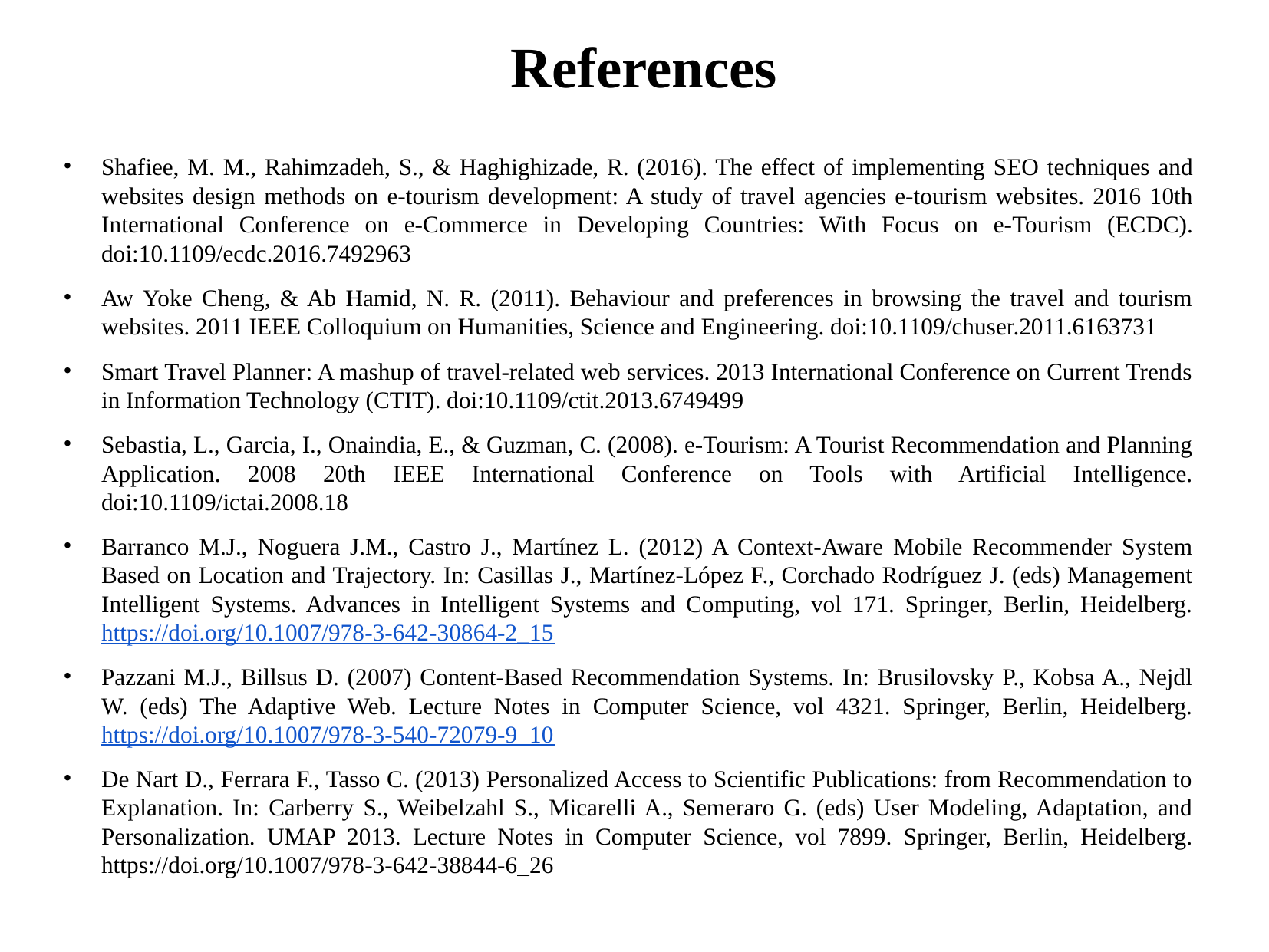

# References
Shafiee, M. M., Rahimzadeh, S., & Haghighizade, R. (2016). The effect of implementing SEO techniques and websites design methods on e-tourism development: A study of travel agencies e-tourism websites. 2016 10th International Conference on e-Commerce in Developing Countries: With Focus on e-Tourism (ECDC). doi:10.1109/ecdc.2016.7492963
Aw Yoke Cheng, & Ab Hamid, N. R. (2011). Behaviour and preferences in browsing the travel and tourism websites. 2011 IEEE Colloquium on Humanities, Science and Engineering. doi:10.1109/chuser.2011.6163731
Smart Travel Planner: A mashup of travel-related web services. 2013 International Conference on Current Trends in Information Technology (CTIT). doi:10.1109/ctit.2013.6749499
Sebastia, L., Garcia, I., Onaindia, E., & Guzman, C. (2008). e-Tourism: A Tourist Recommendation and Planning Application. 2008 20th IEEE International Conference on Tools with Artificial Intelligence. doi:10.1109/ictai.2008.18
Barranco M.J., Noguera J.M., Castro J., Martínez L. (2012) A Context-Aware Mobile Recommender System Based on Location and Trajectory. In: Casillas J., Martínez-López F., Corchado Rodríguez J. (eds) Management Intelligent Systems. Advances in Intelligent Systems and Computing, vol 171. Springer, Berlin, Heidelberg. https://doi.org/10.1007/978-3-642-30864-2_15
Pazzani M.J., Billsus D. (2007) Content-Based Recommendation Systems. In: Brusilovsky P., Kobsa A., Nejdl W. (eds) The Adaptive Web. Lecture Notes in Computer Science, vol 4321. Springer, Berlin, Heidelberg. https://doi.org/10.1007/978-3-540-72079-9_10
De Nart D., Ferrara F., Tasso C. (2013) Personalized Access to Scientific Publications: from Recommendation to Explanation. In: Carberry S., Weibelzahl S., Micarelli A., Semeraro G. (eds) User Modeling, Adaptation, and Personalization. UMAP 2013. Lecture Notes in Computer Science, vol 7899. Springer, Berlin, Heidelberg. https://doi.org/10.1007/978-3-642-38844-6_26